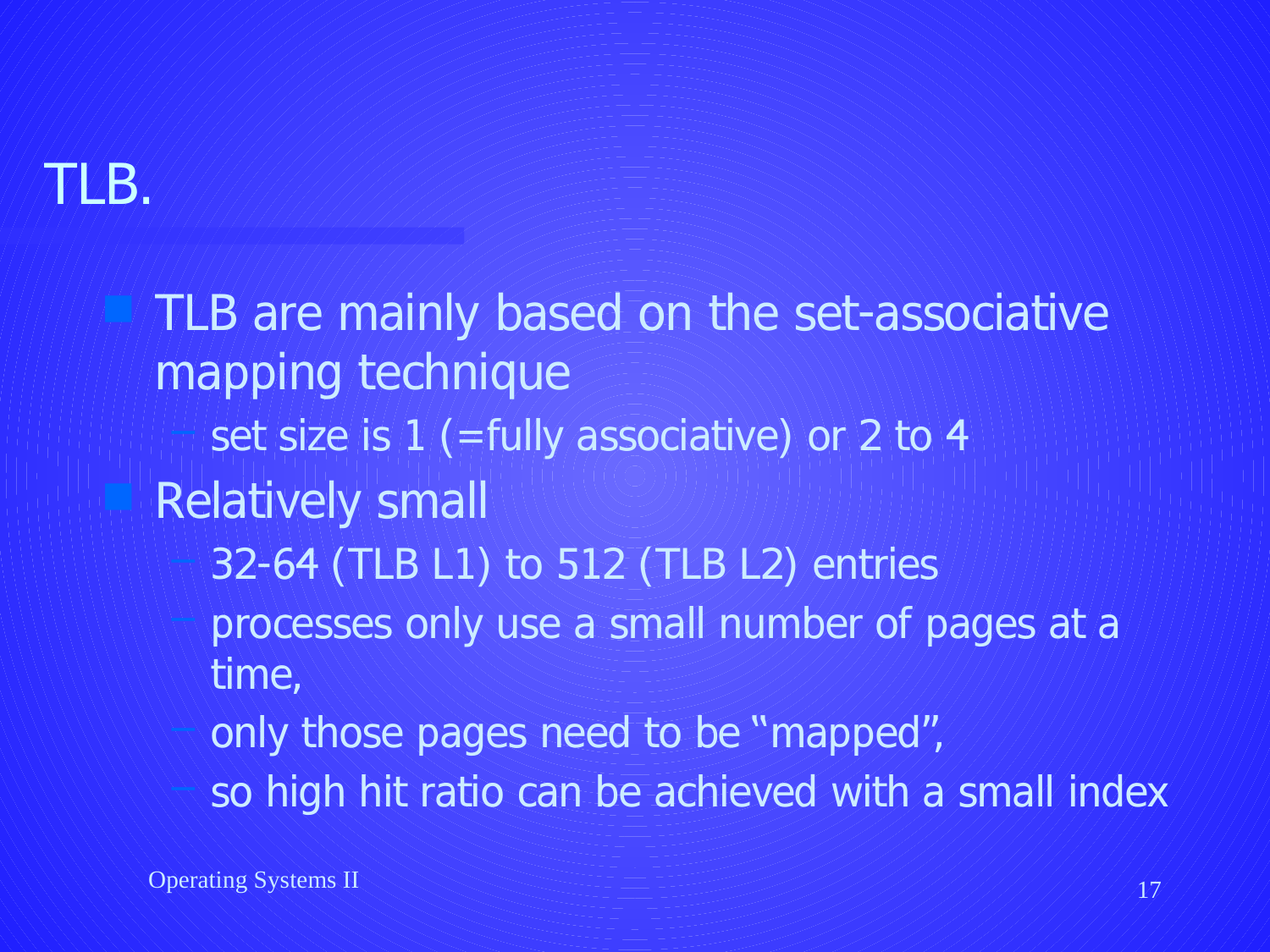

# TLB.
TLB are mainly based on the set-associative mapping technique
set size is 1 (=fully associative) or 2 to 4
Relatively small
32-64 (TLB L1) to 512 (TLB L2) entries
processes only use a small number of pages at a time,
only those pages need to be “mapped”,
so high hit ratio can be achieved with a small index
Operating Systems II
17